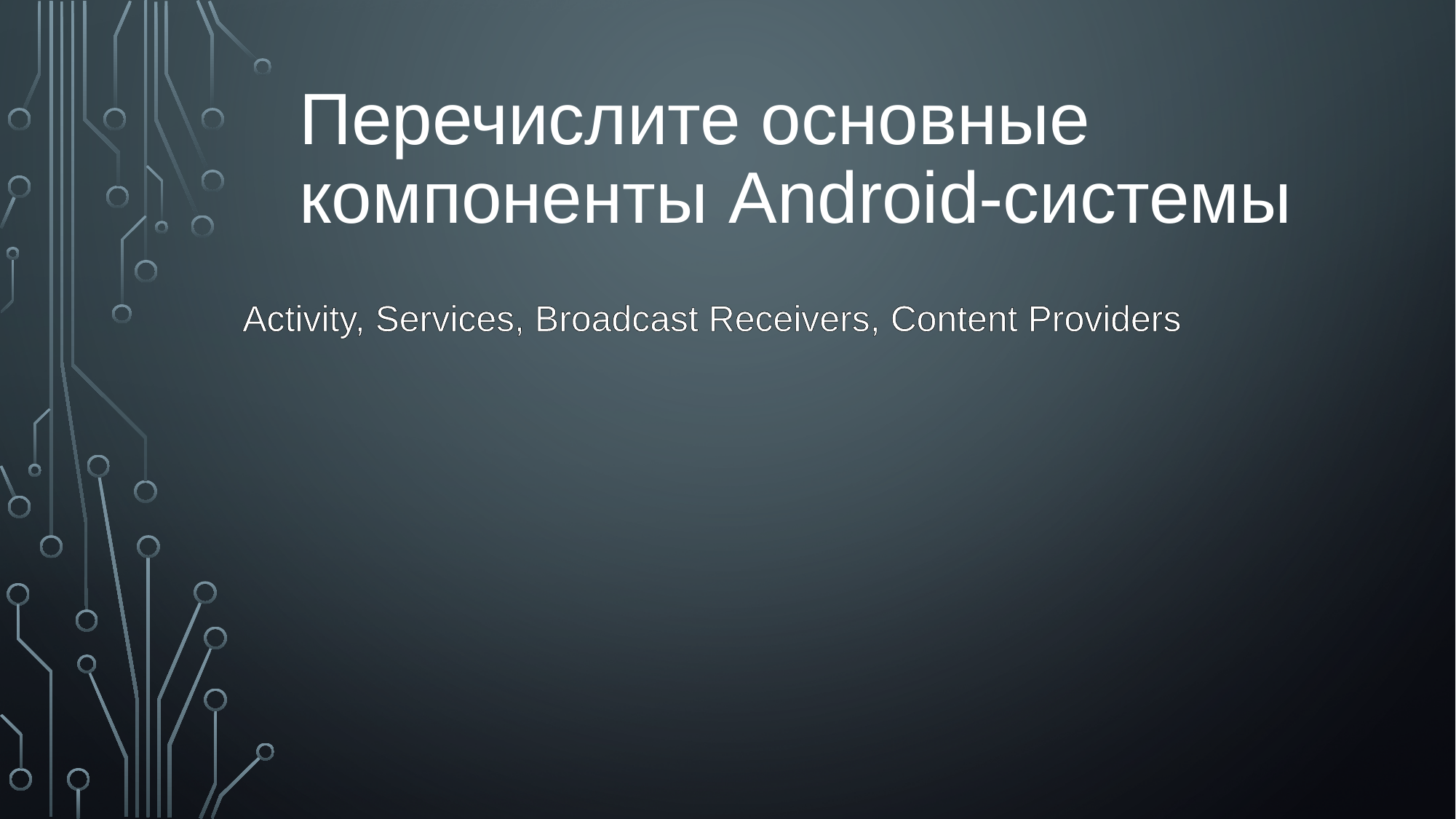

# Перечислите основные компоненты Android-системы
Activity, Services, Broadcast Receivers, Content Providers